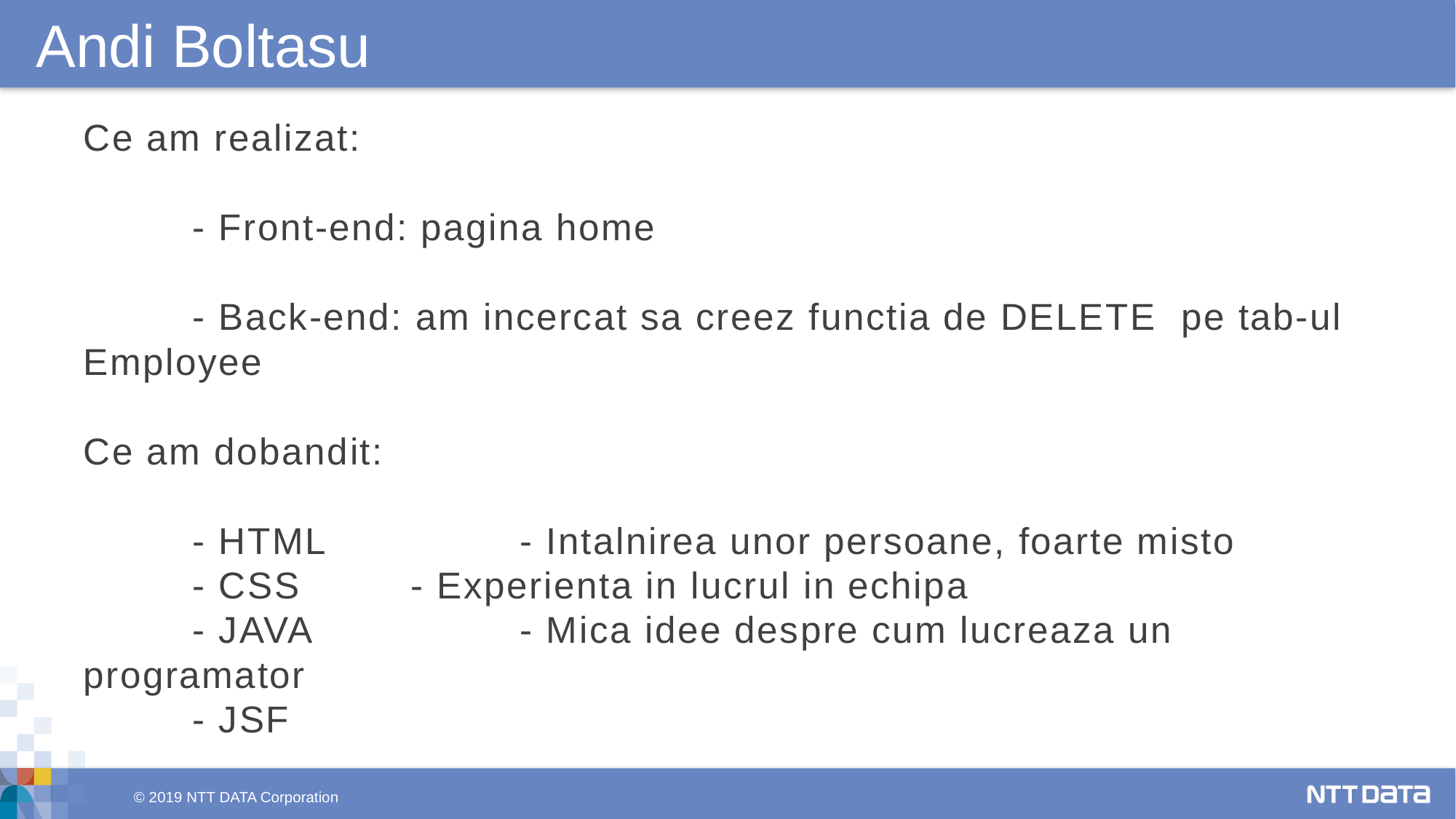

Andi Boltasu
Ce am realizat:

	- Front-end: pagina home

	- Back-end: am incercat sa creez functia de DELETE  pe tab-ul Employee

Ce am dobandit:

	- HTML		- Intalnirea unor persoane, foarte misto
	- CSS		- Experienta in lucrul in echipa
	- JAVA		- Mica idee despre cum lucreaza un programator
	- JSF